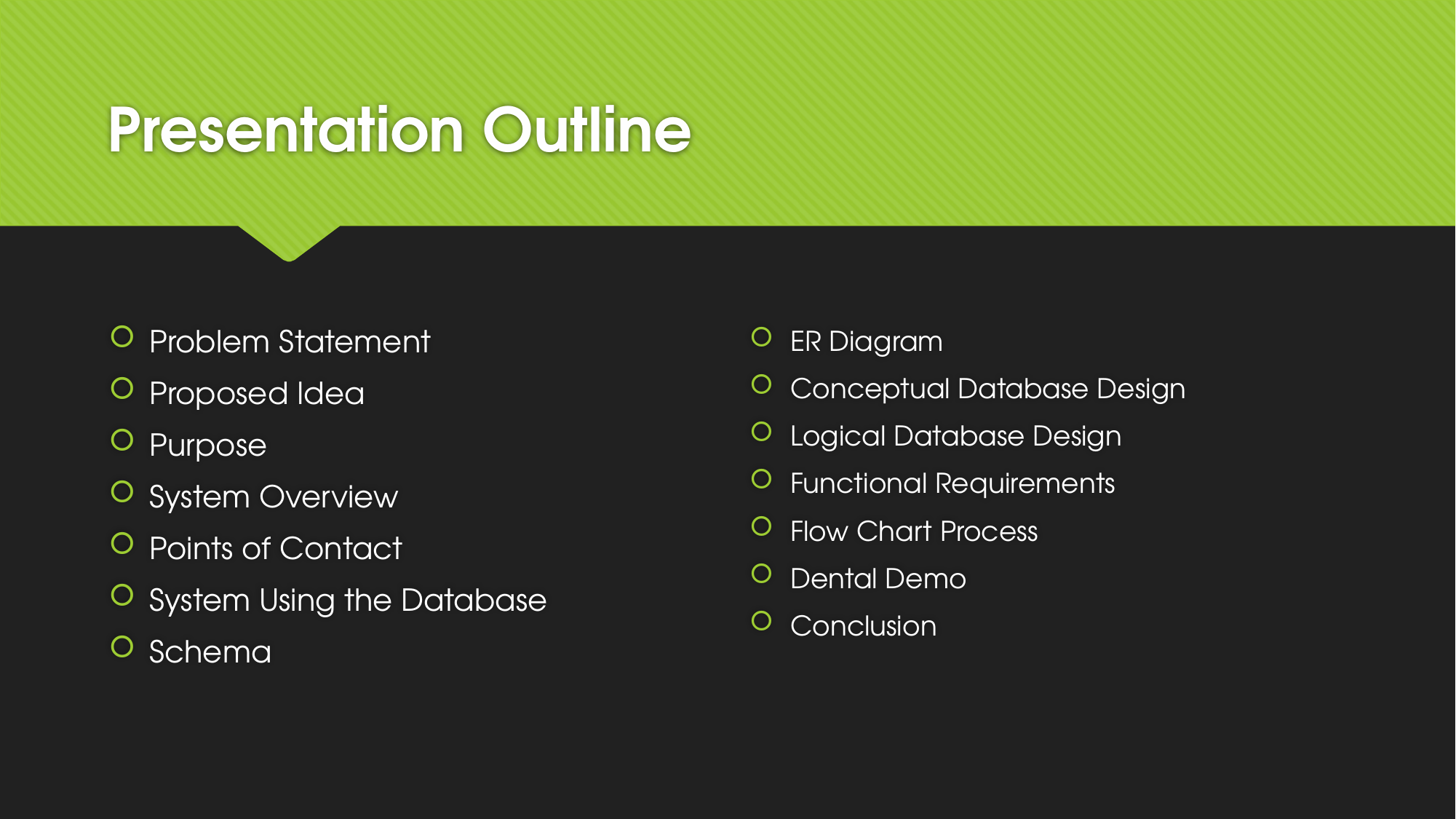

# Presentation Outline

Problem Statement
Proposed Idea
Purpose
System Overview
Points of Contact
System Using the Database
Schema

ER Diagram
Conceptual Database Design
Logical Database Design
Functional Requirements
Flow Chart Process
Dental Demo
Conclusion